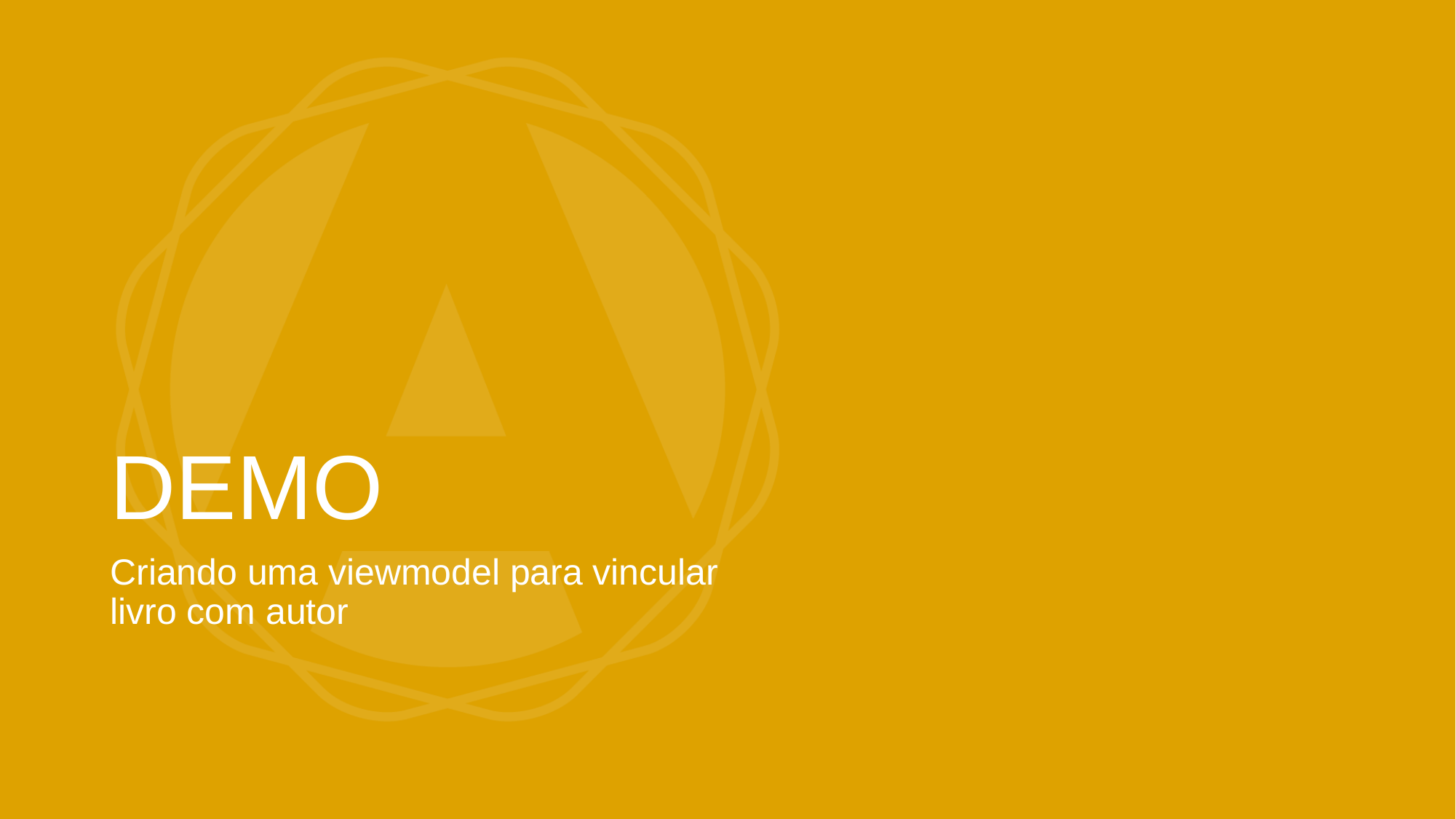

# DEMO
Criando uma viewmodel para vincular livro com autor